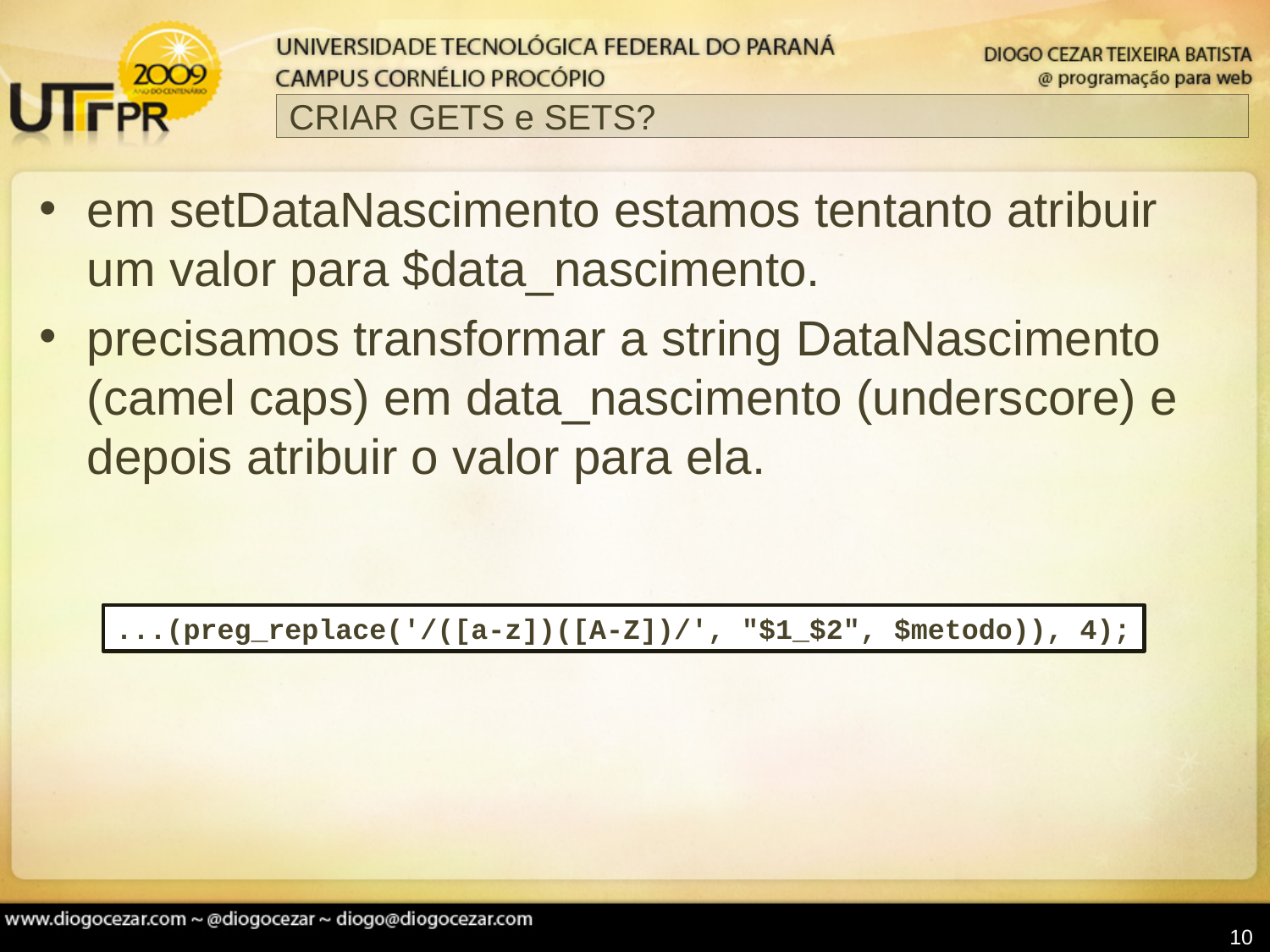

# CRIAR GETS e SETS?
em setDataNascimento estamos tentanto atribuir um valor para $data_nascimento.
precisamos transformar a string DataNascimento (camel caps) em data_nascimento (underscore) e depois atribuir o valor para ela.
...(preg_replace('/([a-z])([A-Z])/', "$1_$2", $metodo)), 4);
10